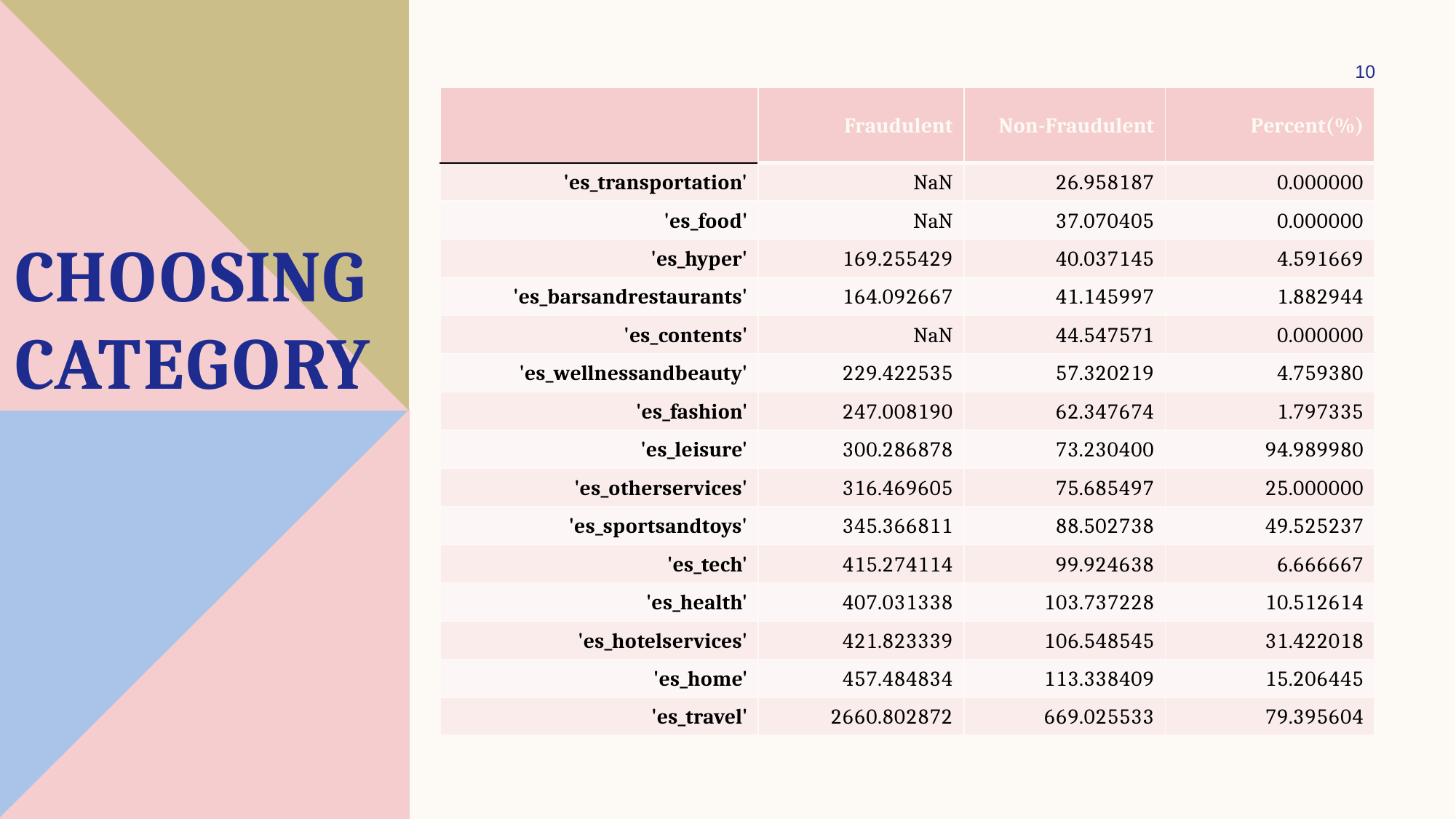

10
|  | Fraudulent | Non-Fraudulent | Percent(%) |
| --- | --- | --- | --- |
| 'es\_transportation' | NaN | 26.958187 | 0.000000 |
| 'es\_food' | NaN | 37.070405 | 0.000000 |
| 'es\_hyper' | 169.255429 | 40.037145 | 4.591669 |
| 'es\_barsandrestaurants' | 164.092667 | 41.145997 | 1.882944 |
| 'es\_contents' | NaN | 44.547571 | 0.000000 |
| 'es\_wellnessandbeauty' | 229.422535 | 57.320219 | 4.759380 |
| 'es\_fashion' | 247.008190 | 62.347674 | 1.797335 |
| 'es\_leisure' | 300.286878 | 73.230400 | 94.989980 |
| 'es\_otherservices' | 316.469605 | 75.685497 | 25.000000 |
| 'es\_sportsandtoys' | 345.366811 | 88.502738 | 49.525237 |
| 'es\_tech' | 415.274114 | 99.924638 | 6.666667 |
| 'es\_health' | 407.031338 | 103.737228 | 10.512614 |
| 'es\_hotelservices' | 421.823339 | 106.548545 | 31.422018 |
| 'es\_home' | 457.484834 | 113.338409 | 15.206445 |
| 'es\_travel' | 2660.802872 | 669.025533 | 79.395604 |
# Choosing category